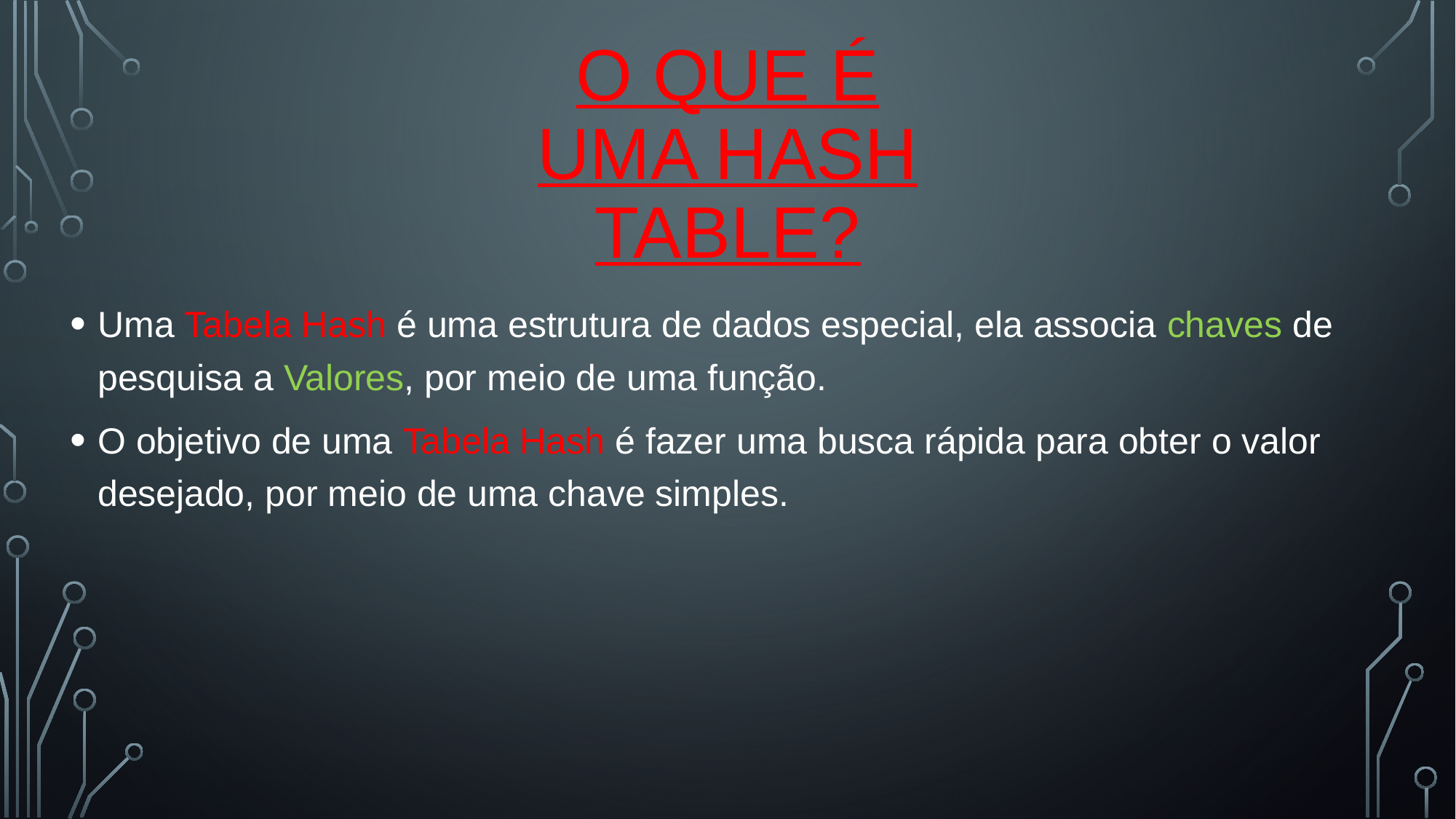

# O que é uma Hash Table?
Uma Tabela Hash é uma estrutura de dados especial, ela associa chaves de pesquisa a Valores, por meio de uma função.
O objetivo de uma Tabela Hash é fazer uma busca rápida para obter o valor desejado, por meio de uma chave simples.